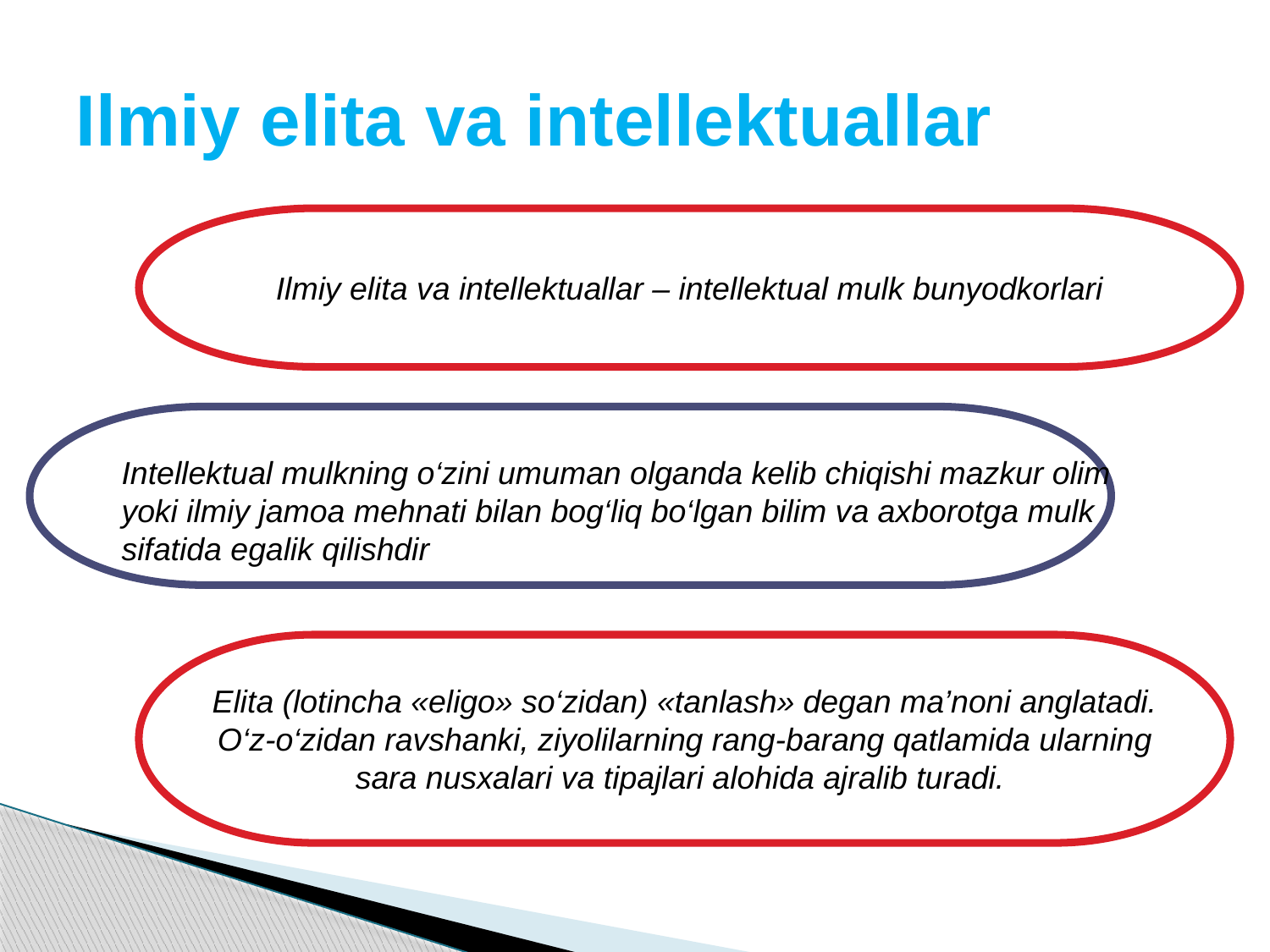

# Ilmiy elita va intellektuallar
Ilmiy elita va intellektuallar – intellektual mulk bunyodkorlari

Intellektual mulkning o‘zini umuman olganda kelib chiqishi mazkur olim yoki ilmiy jamoa mehnati bilan bog‘liq bo‘lgan bilim va axborotga mulk sifatida egalik qilishdir
Elita (lotincha «eligo» so‘zidan) «tanlash» degan ma’noni anglatadi. O‘z-o‘zidan ravshanki, ziyolilarning rang-barang qatlamida ularning sara nusxalari va tipajlari alohida ajralib turadi.